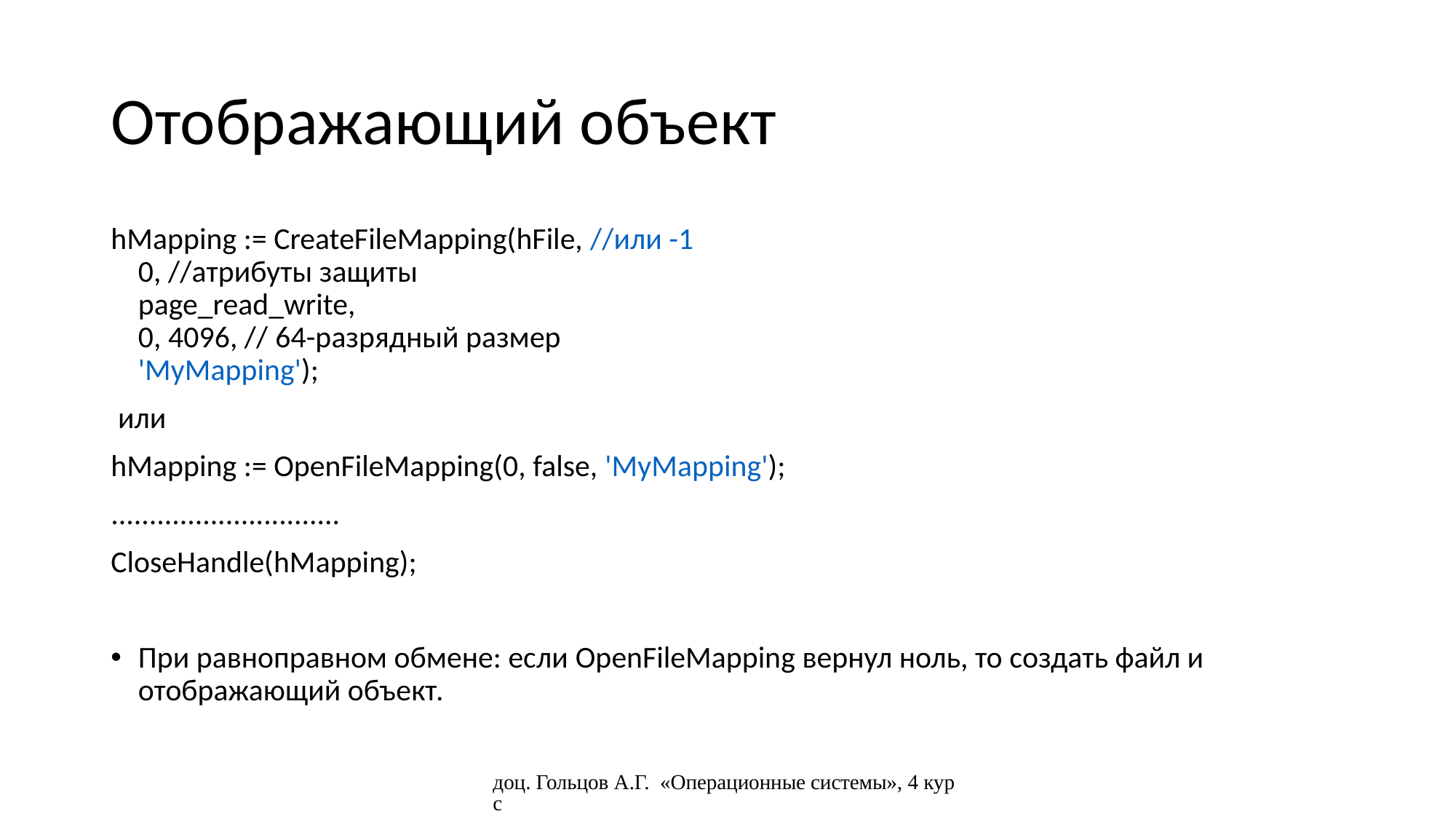

# Отображающий объект
hMapping := CreateFileMapping(hFile, //или -1
0, //атрибуты защиты
page_read_write,
0, 4096, // 64-разрядный размер
'MyMapping');
 или
hMapping := OpenFileMapping(0, false, 'MyMapping');
..............................
CloseHandle(hMapping);

При равноправном обмене: если OpenFileMapping вернул ноль, то создать файл и отображающий объект.
доц. Гольцов А.Г.  «Операционные системы», 4 курс